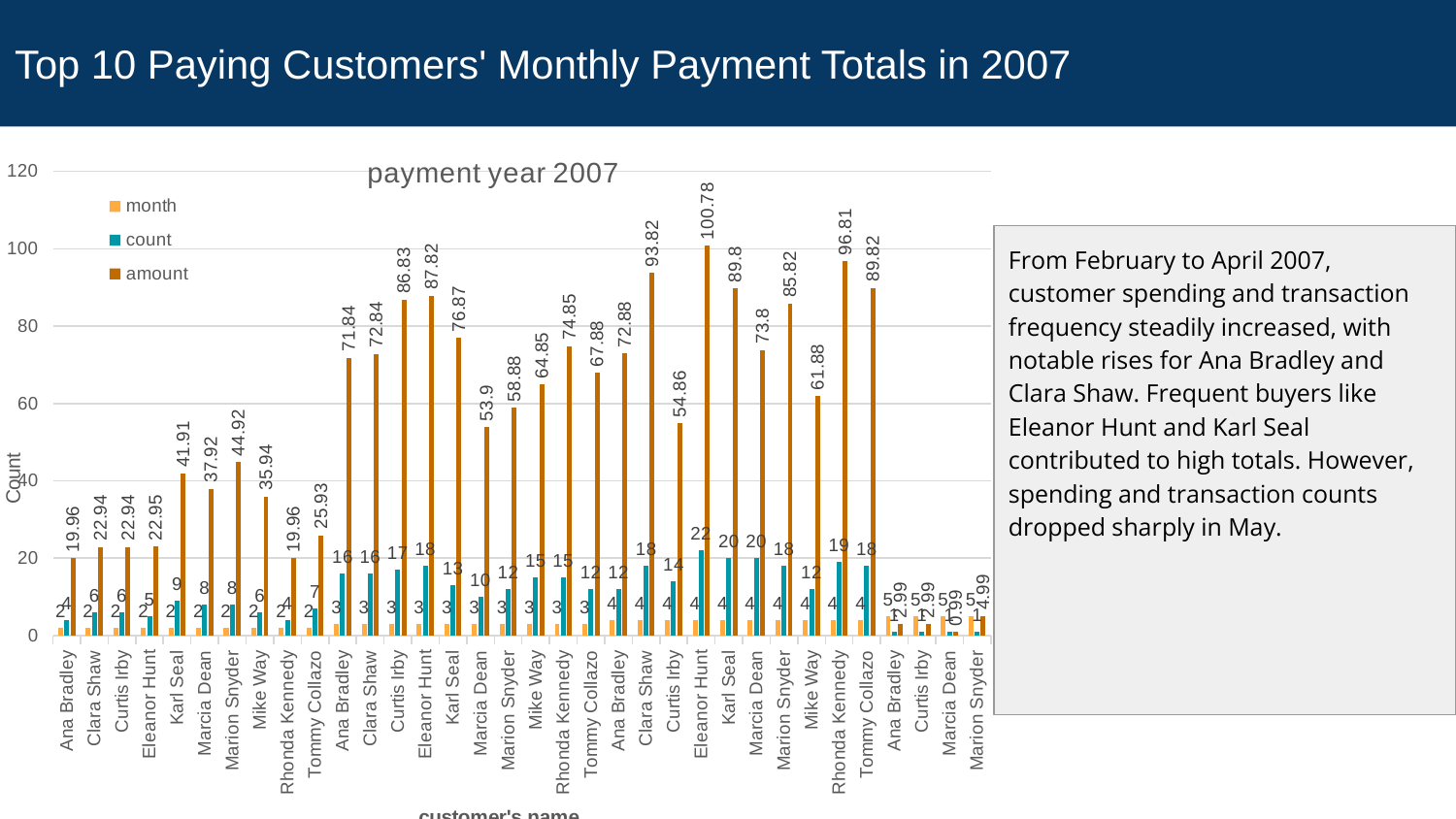

# Top 10 Paying Customers' Monthly Payment Totals in 2007

### Chart: payment year 2007

| Category | month | count | amount |
|---|---|---|---|
| Ana Bradley | 2.0 | 4.0 | 19.96 |
| Clara Shaw | 2.0 | 6.0 | 22.94 |
| Curtis Irby | 2.0 | 6.0 | 22.94 |
| Eleanor Hunt | 2.0 | 5.0 | 22.95 |
| Karl Seal | 2.0 | 9.0 | 41.91 |
| Marcia Dean | 2.0 | 8.0 | 37.92 |
| Marion Snyder | 2.0 | 8.0 | 44.92 |
| Mike Way | 2.0 | 6.0 | 35.94 |
| Rhonda Kennedy | 2.0 | 4.0 | 19.96 |
| Tommy Collazo | 2.0 | 7.0 | 25.93 |
| Ana Bradley | 3.0 | 16.0 | 71.84 |
| Clara Shaw | 3.0 | 16.0 | 72.84 |
| Curtis Irby | 3.0 | 17.0 | 86.83 |
| Eleanor Hunt | 3.0 | 18.0 | 87.82 |
| Karl Seal | 3.0 | 13.0 | 76.87 |
| Marcia Dean | 3.0 | 10.0 | 53.9 |
| Marion Snyder | 3.0 | 12.0 | 58.88 |
| Mike Way | 3.0 | 15.0 | 64.85 |
| Rhonda Kennedy | 3.0 | 15.0 | 74.85 |
| Tommy Collazo | 3.0 | 12.0 | 67.88 |
| Ana Bradley | 4.0 | 12.0 | 72.88 |
| Clara Shaw | 4.0 | 18.0 | 93.82 |
| Curtis Irby | 4.0 | 14.0 | 54.86 |
| Eleanor Hunt | 4.0 | 22.0 | 100.78 |
| Karl Seal | 4.0 | 20.0 | 89.8 |
| Marcia Dean | 4.0 | 20.0 | 73.8 |
| Marion Snyder | 4.0 | 18.0 | 85.82 |
| Mike Way | 4.0 | 12.0 | 61.88 |
| Rhonda Kennedy | 4.0 | 19.0 | 96.81 |
| Tommy Collazo | 4.0 | 18.0 | 89.82 |
| Ana Bradley | 5.0 | 1.0 | 2.99 |
| Curtis Irby | 5.0 | 1.0 | 2.99 |
| Marcia Dean | 5.0 | 1.0 | 0.99 |
| Marion Snyder | 5.0 | 1.0 | 4.99 |
From February to April 2007, customer spending and transaction frequency steadily increased, with notable rises for Ana Bradley and Clara Shaw. Frequent buyers like Eleanor Hunt and Karl Seal contributed to high totals. However, spending and transaction counts dropped sharply in May.